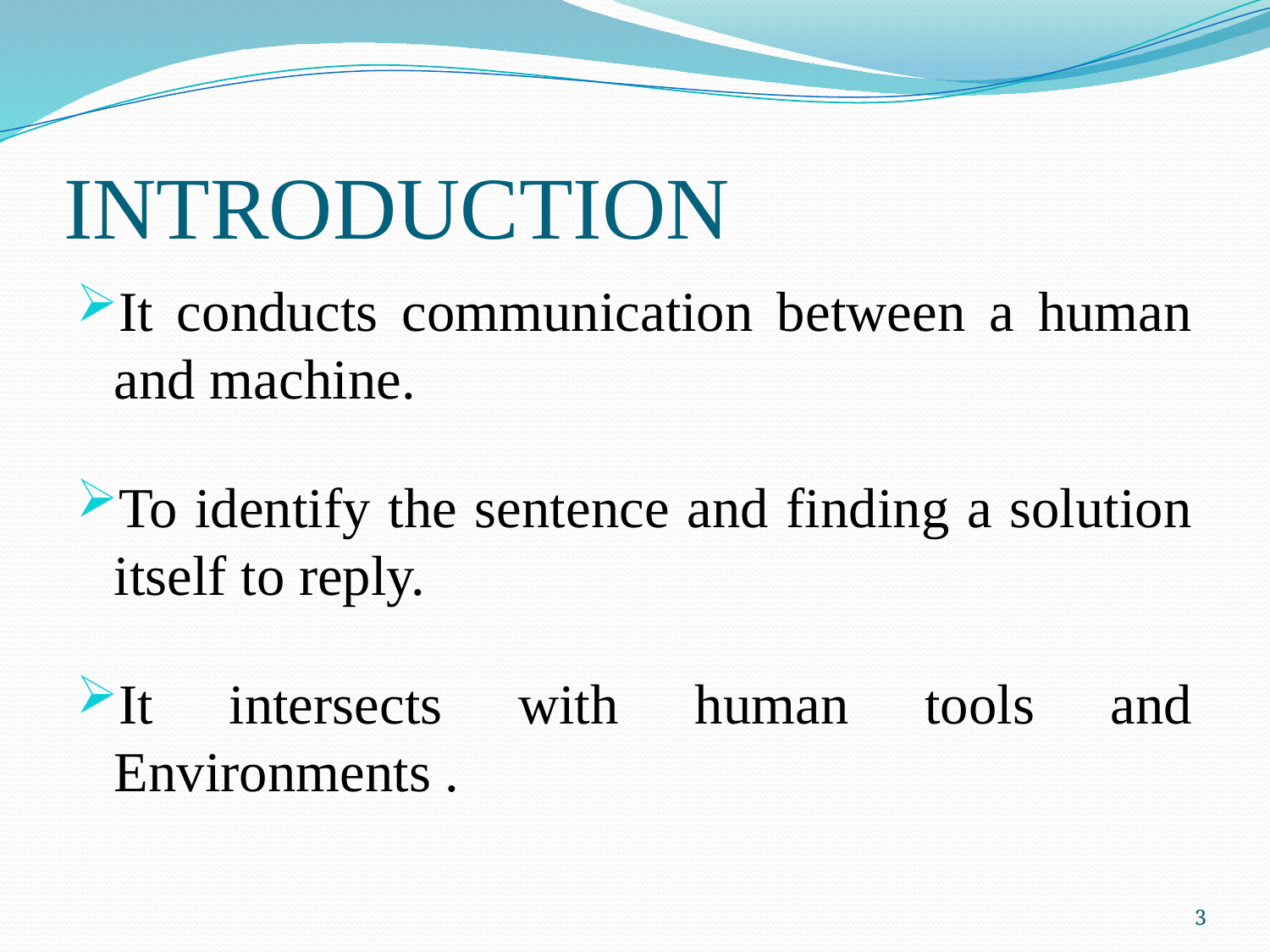

# INTRODUCTION
It conducts communication between a human and machine.

To identify the sentence and finding a solution itself to reply.

It intersects with human tools and Environments .
3